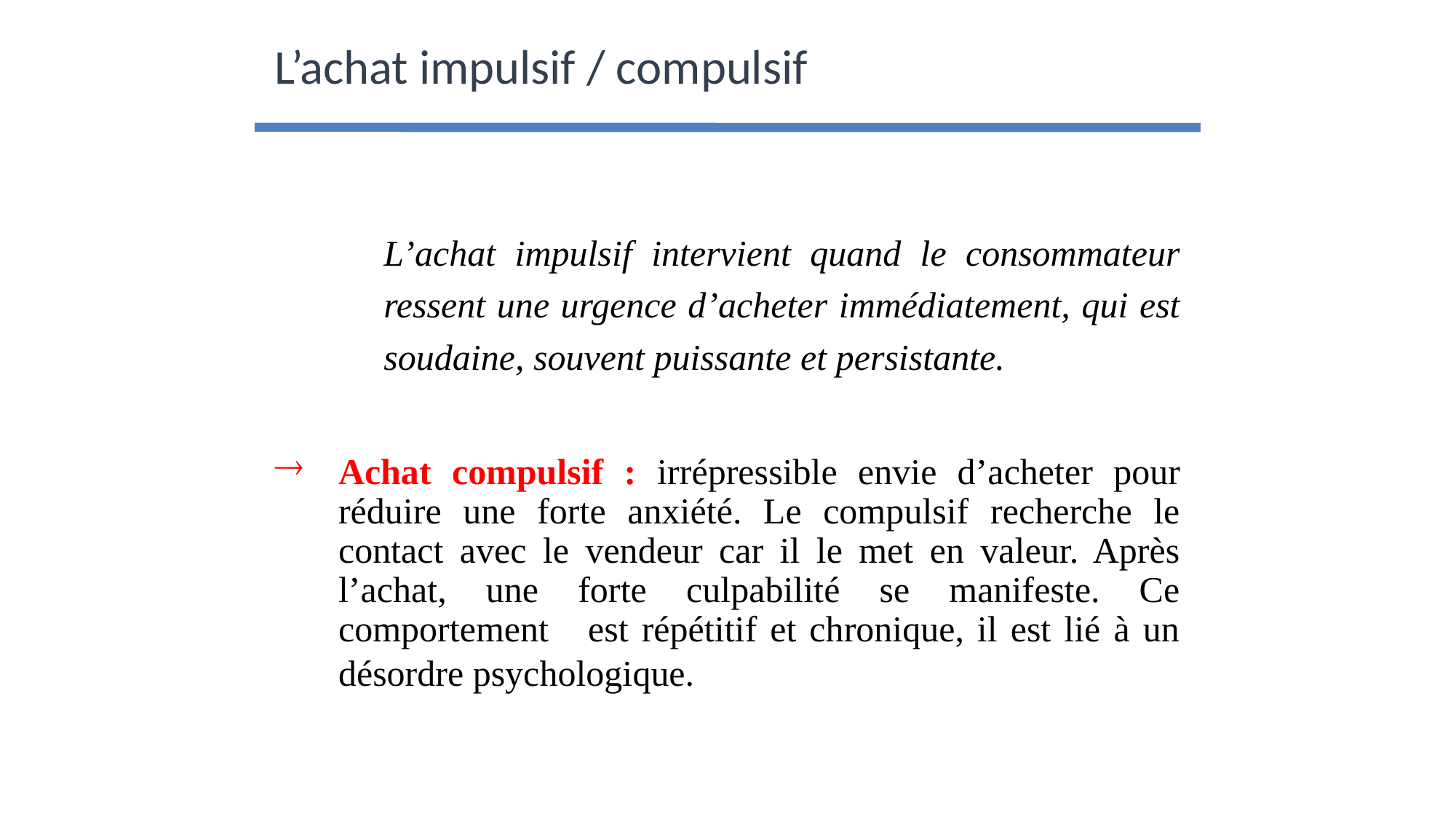

# L’achat impulsif / compulsif

	L’achat impulsif intervient quand le consommateur ressent une urgence d’acheter immédiatement, qui est soudaine, souvent puissante et persistante.

Achat compulsif : irrépressible envie d’acheter pour réduire une forte anxiété. Le compulsif recherche le contact avec le vendeur car il le met en valeur. Après l’achat, une forte culpabilité se manifeste. Ce comportement   est répétitif et chronique, il est lié à un désordre psychologique.